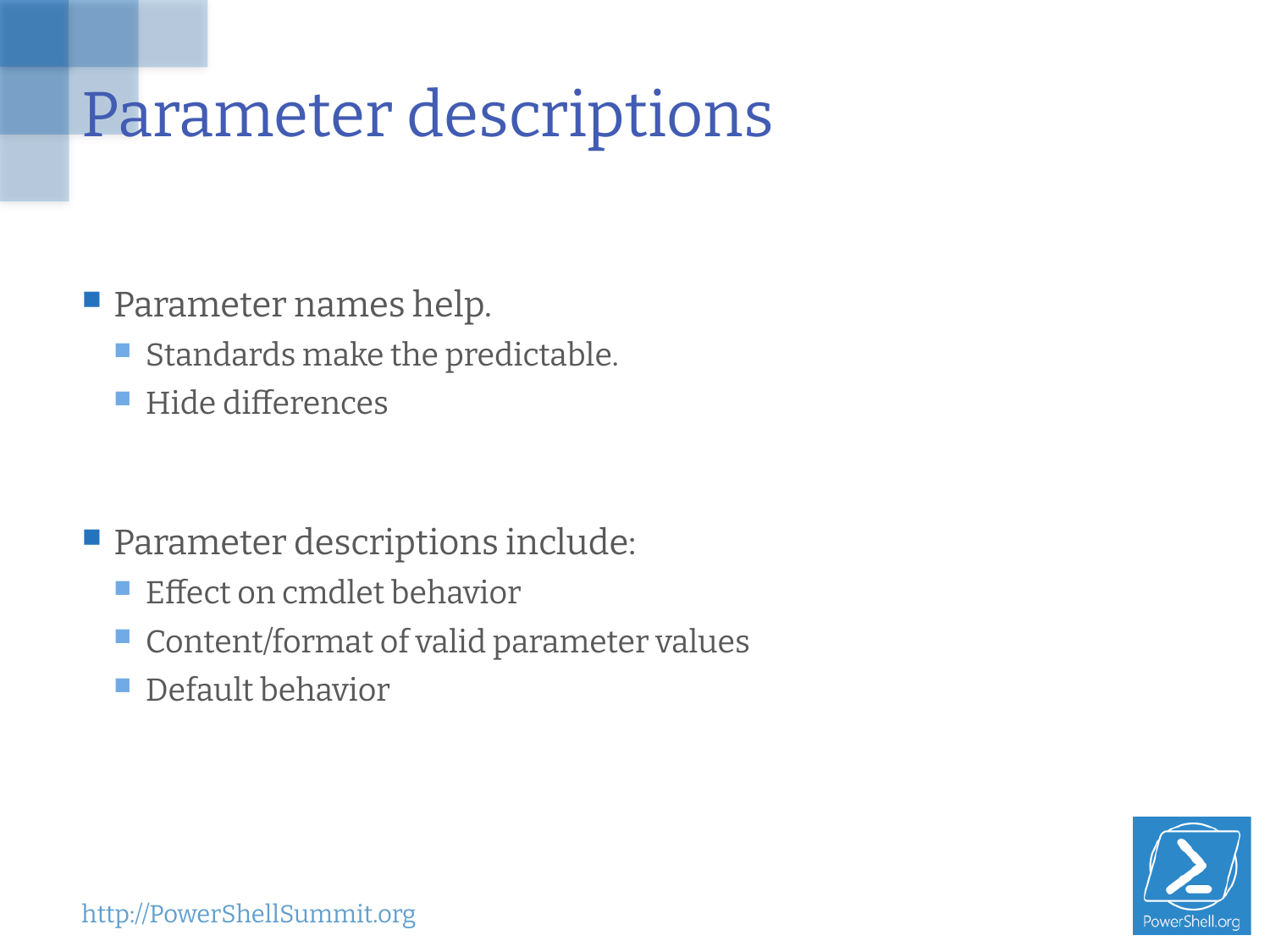

# Parameter descriptions
Parameter names help.
Standards make the predictable.
Hide differences

Parameter descriptions include:
Effect on cmdlet behavior
Content/format of valid parameter values
Default behavior